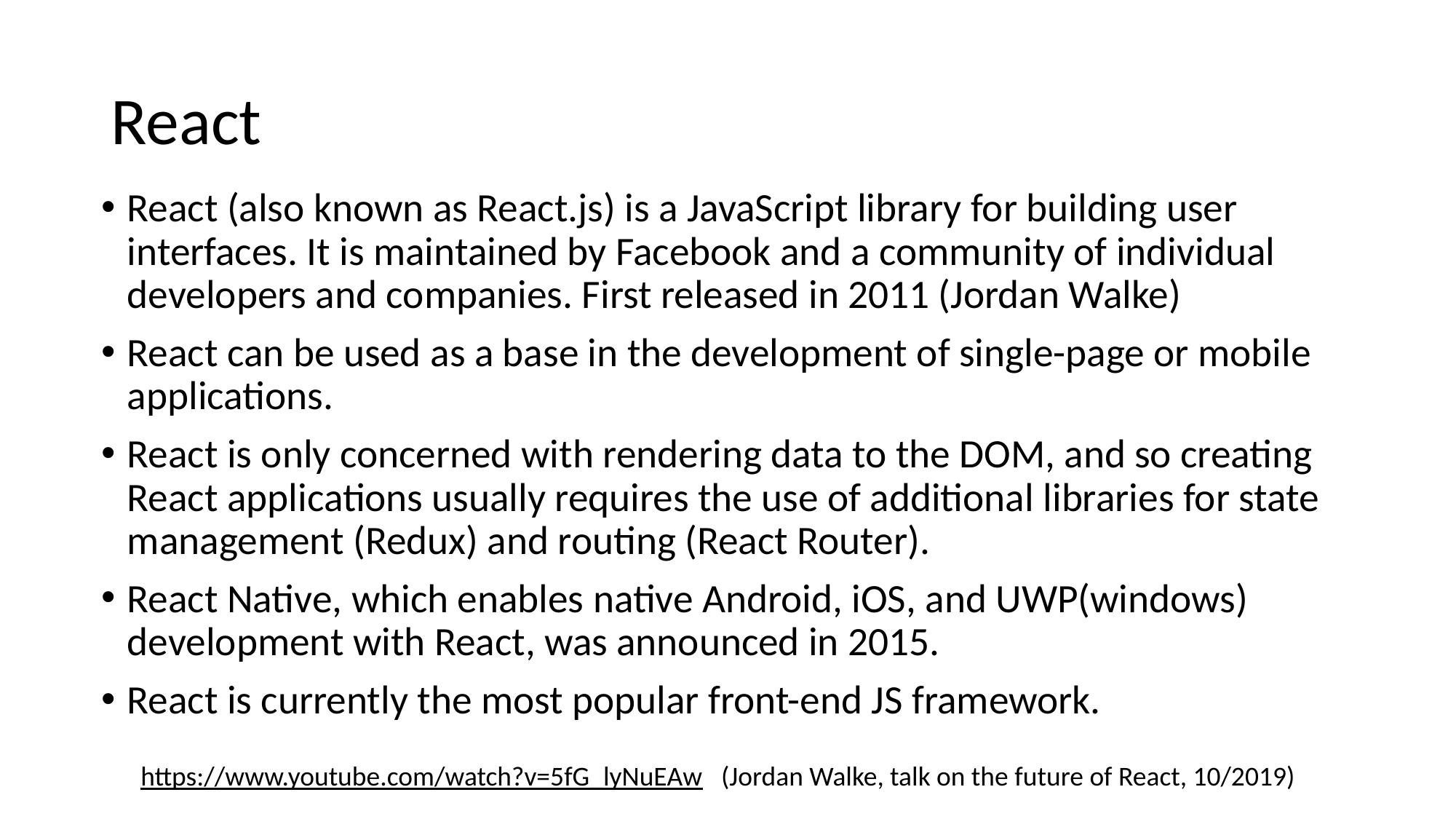

# React
React (also known as React.js) is a JavaScript library for building user interfaces. It is maintained by Facebook and a community of individual developers and companies. First released in 2011 (Jordan Walke)
React can be used as a base in the development of single-page or mobile applications.
React is only concerned with rendering data to the DOM, and so creating React applications usually requires the use of additional libraries for state management (Redux) and routing (React Router).
React Native, which enables native Android, iOS, and UWP(windows) development with React, was announced in 2015.
React is currently the most popular front-end JS framework.
https://www.youtube.com/watch?v=5fG_lyNuEAw   (Jordan Walke, talk on the future of React, 10/2019)